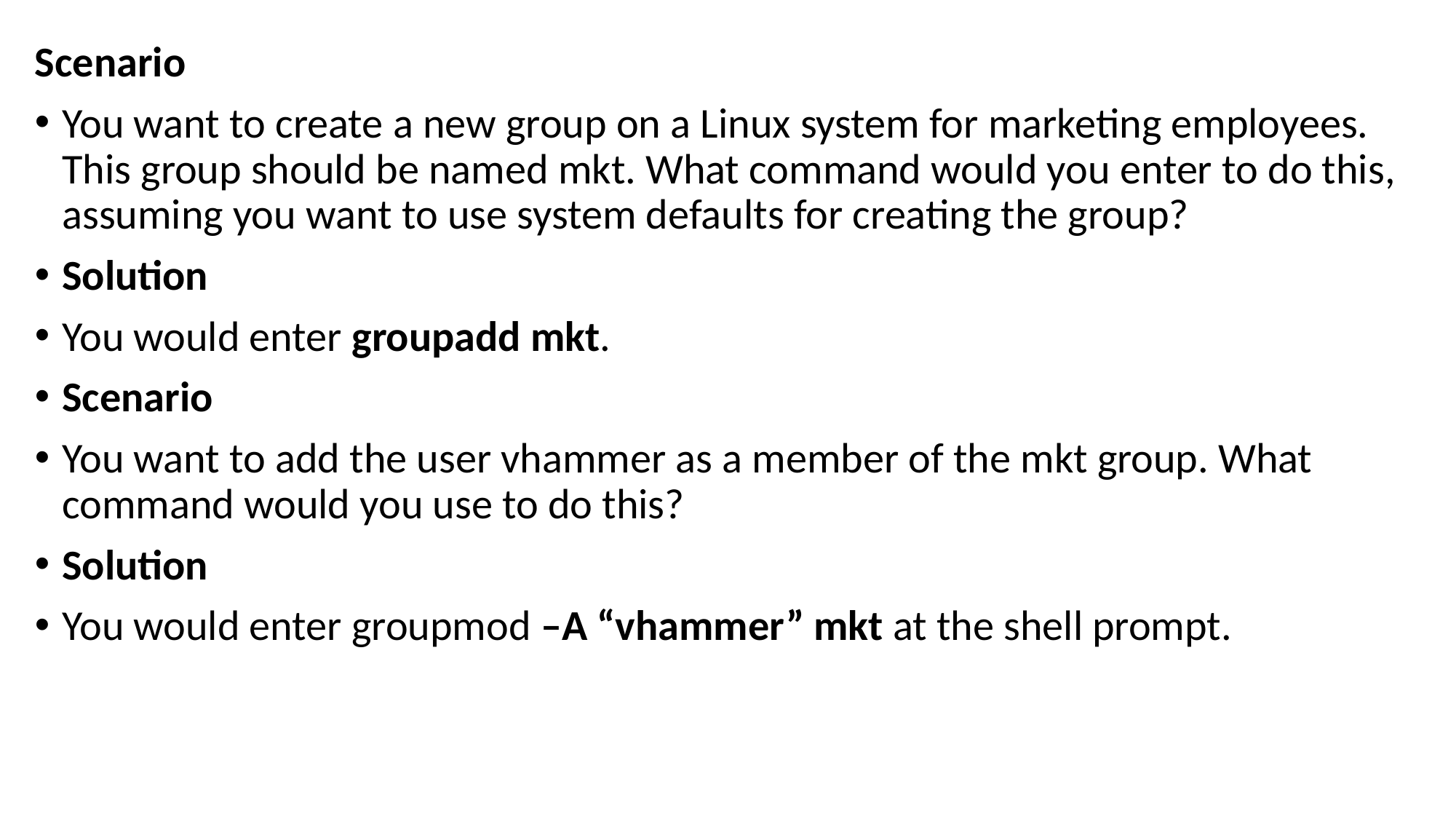

Scenario
You want to create a new group on a Linux system for marketing employees. This group should be named mkt. What command would you enter to do this, assuming you want to use system defaults for creating the group?
Solution
You would enter groupadd mkt.
Scenario
You want to add the user vhammer as a member of the mkt group. What command would you use to do this?
Solution
You would enter groupmod –A “vhammer” mkt at the shell prompt.